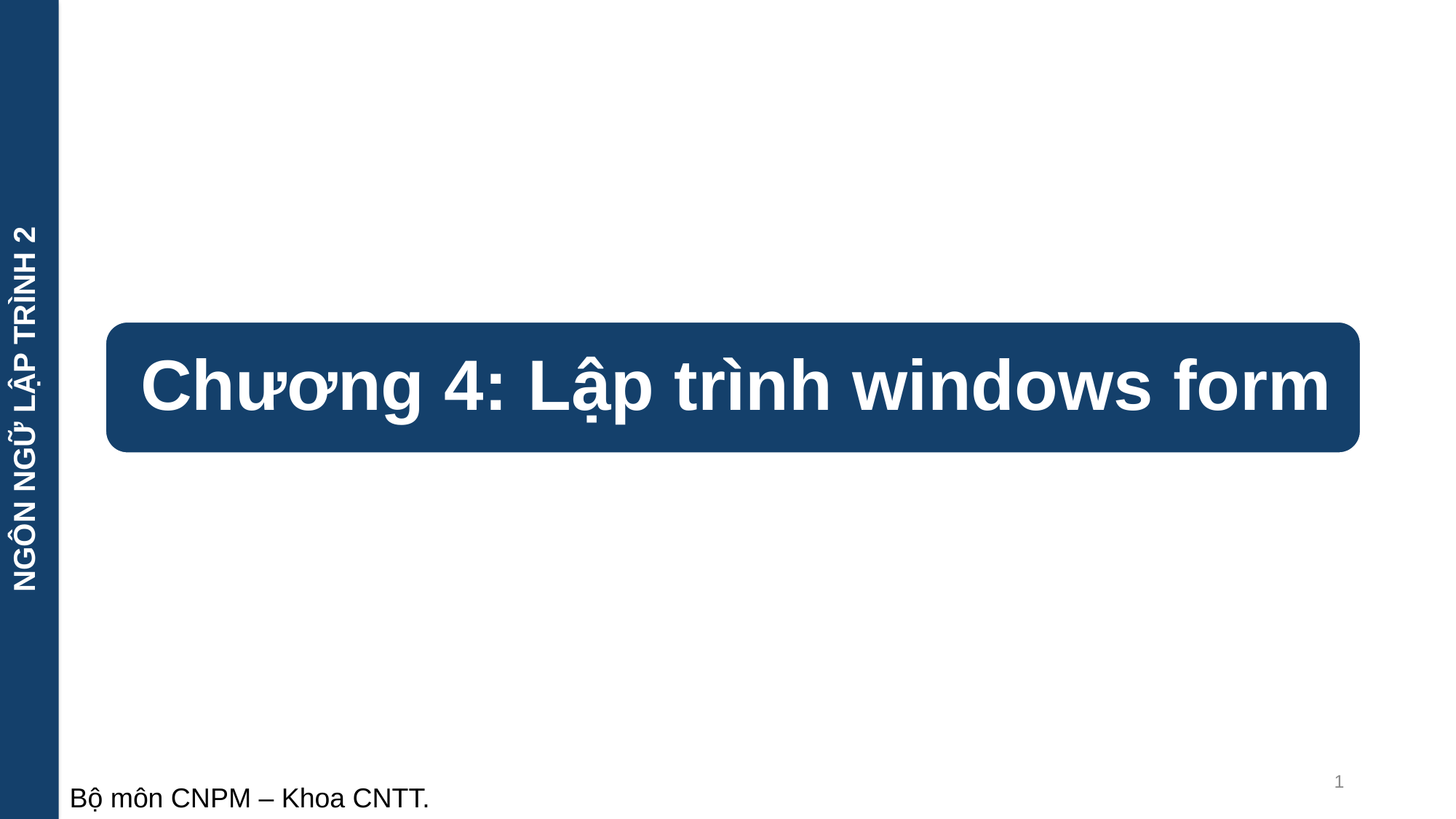

NGÔN NGỮ LẬP TRÌNH 2
Chương 4: Lập trình windows form
1
Bộ môn CNPM – Khoa CNTT.